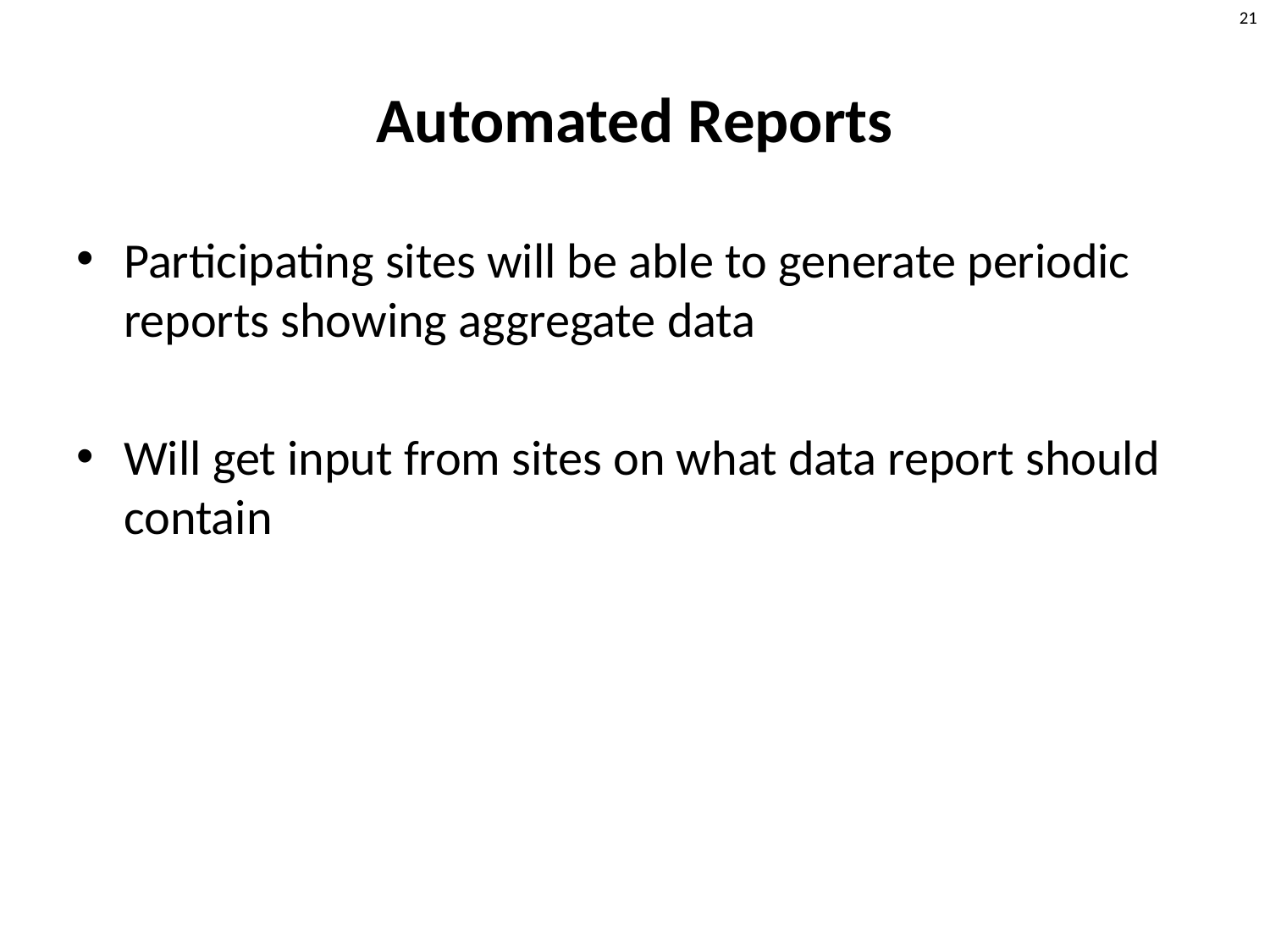

# Automated Reports
Participating sites will be able to generate periodic reports showing aggregate data

Will get input from sites on what data report should contain